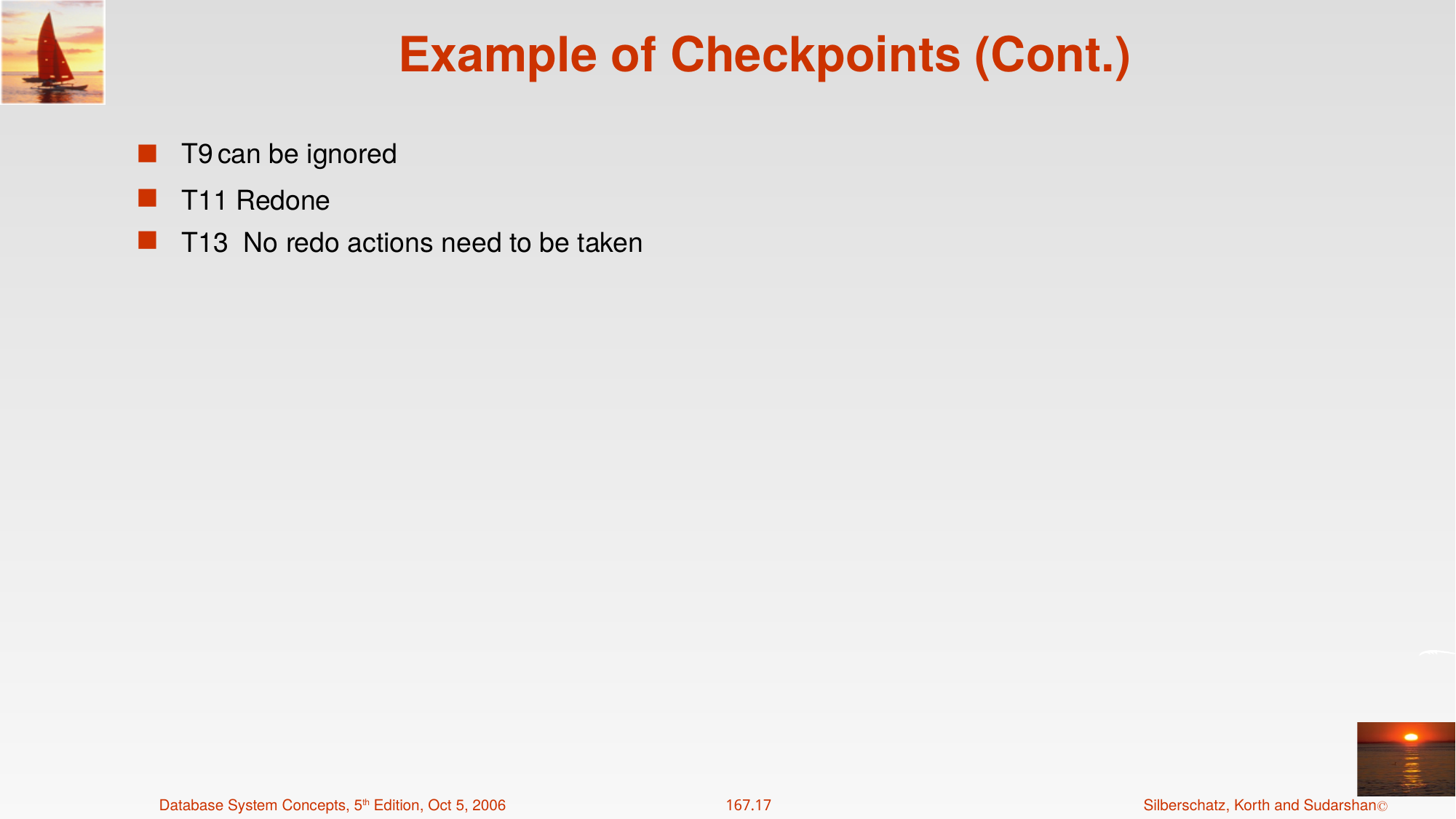

# Example of Checkpoints (Cont.)
T9 can be ignored
T11 Redone
T13  No redo actions need to be taken